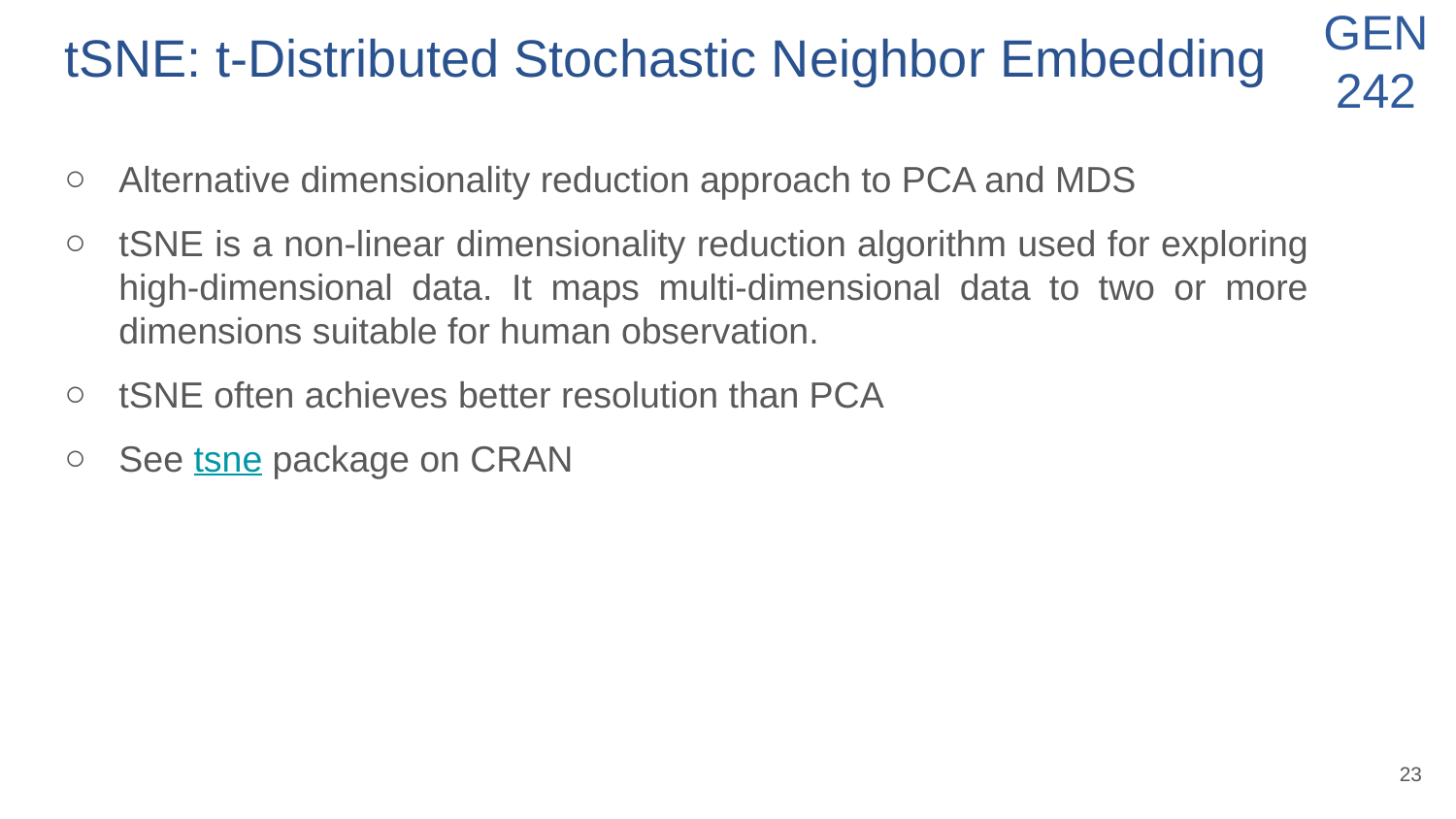

# tSNE: t-Distributed Stochastic Neighbor Embedding
Alternative dimensionality reduction approach to PCA and MDS
tSNE is a non-linear dimensionality reduction algorithm used for exploring high-dimensional data. It maps multi-dimensional data to two or more dimensions suitable for human observation.
tSNE often achieves better resolution than PCA
See tsne package on CRAN

23